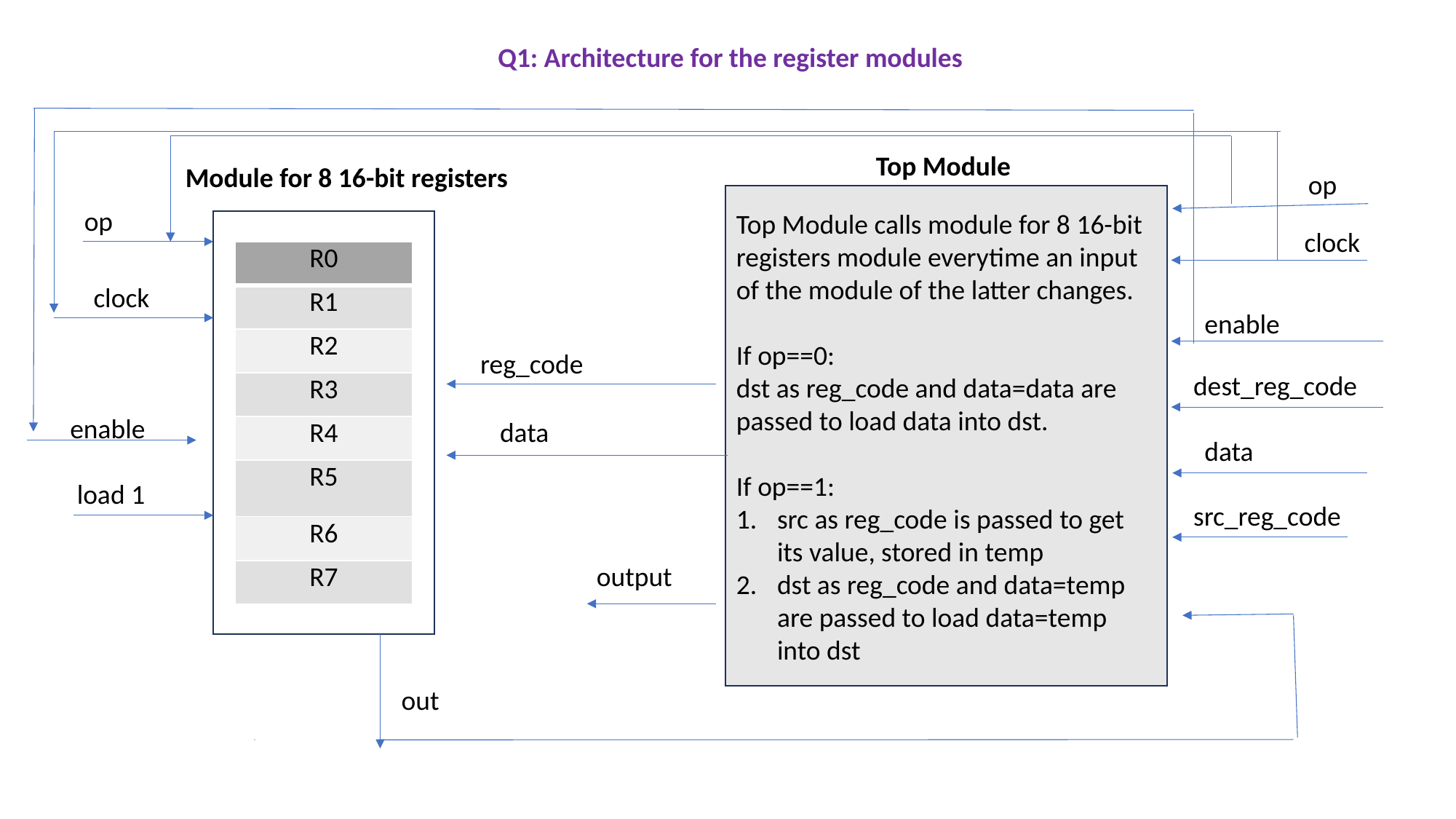

Q1: Architecture for the register modules
Top Module
Module for 8 16-bit registers
op
Top Module calls module for 8 16-bit registers module everytime an input of the module of the latter changes.

If op==0:
dst as reg_code and data=data are passed to load data into dst.

If op==1:
src as reg_code is passed to get its value, stored in temp
dst as reg_code and data=temp are passed to load data=temp into dst
op

clock
| R0 |
| --- |
| R1 |
| R2 |
| R3 |
| R4 |
| R5 |
| R6 |
| R7 |
clock
enable
reg_code
dest_reg_code
enable
data
data
load 1
src_reg_code

output
out